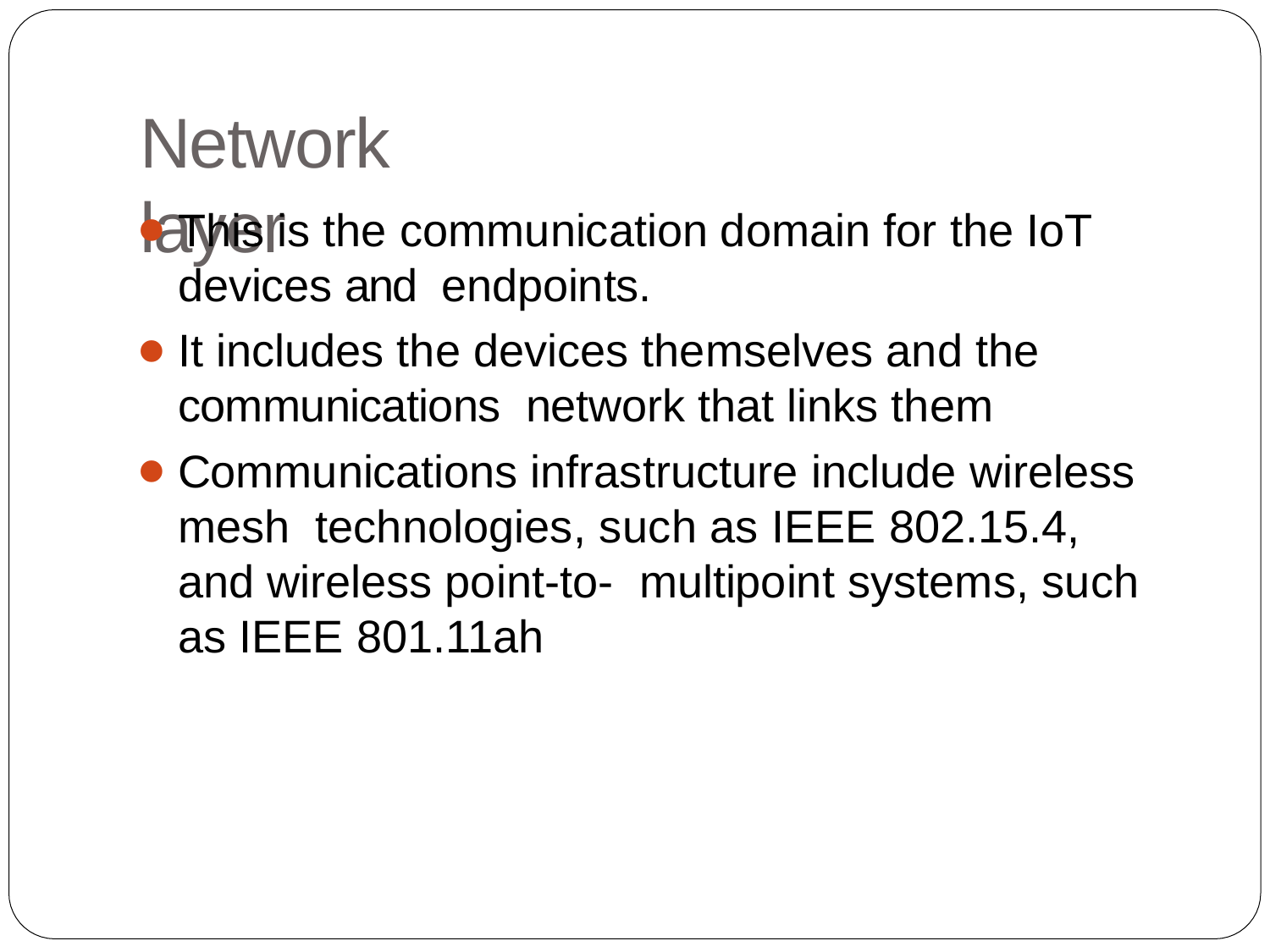

# Network layer
This is the communication domain for the IoT devices and  endpoints.
It includes the devices themselves and the communications  network that links them
Communications infrastructure include wireless mesh  technologies, such as IEEE 802.15.4, and wireless point-to-  multipoint systems, such as IEEE 801.11ah